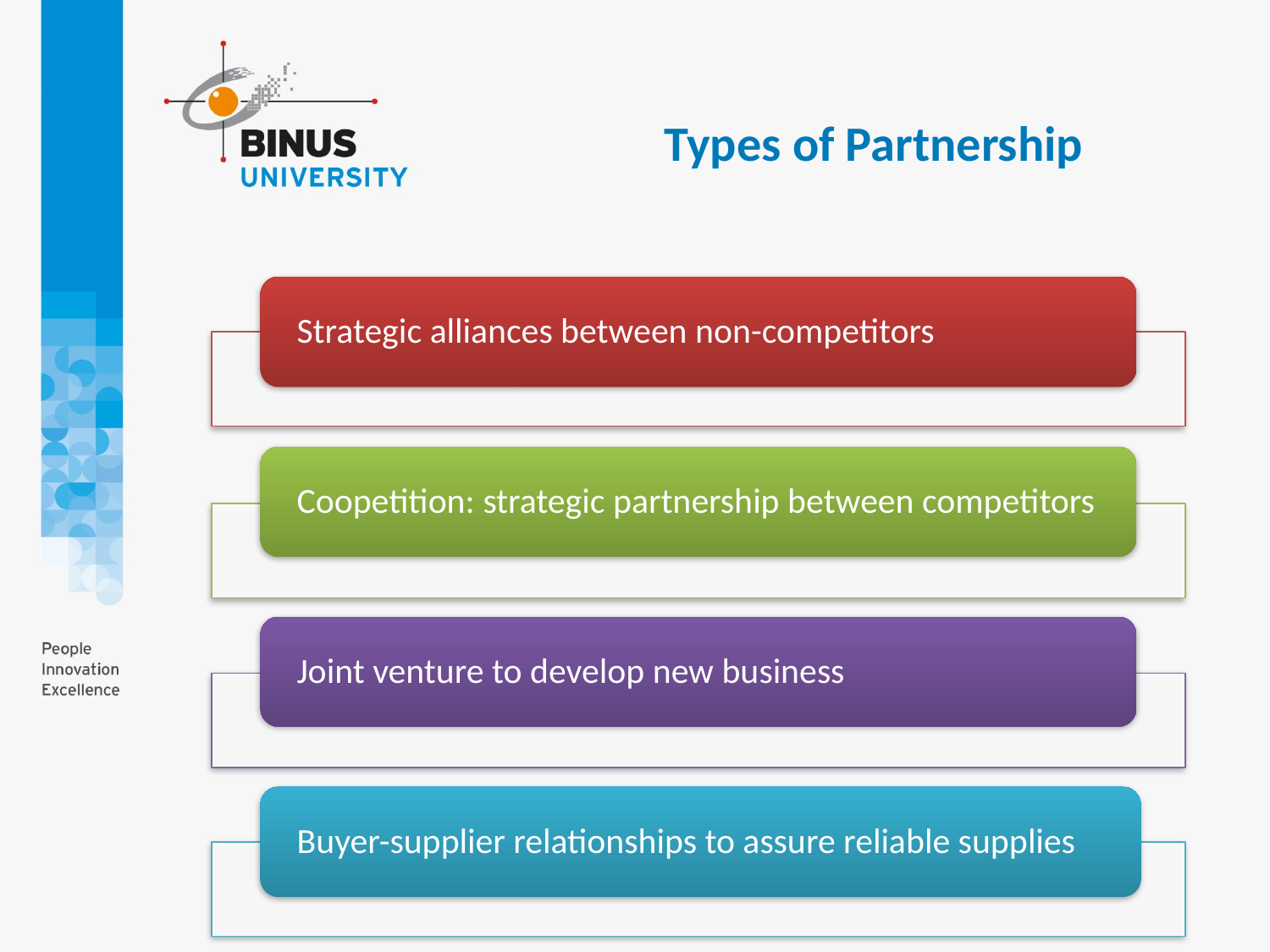

Types of Partnership
Strategic alliances between non-competitors
Coopetition: strategic partnership between competitors
Joint venture to develop new business
Buyer-supplier relationships to assure reliable supplies